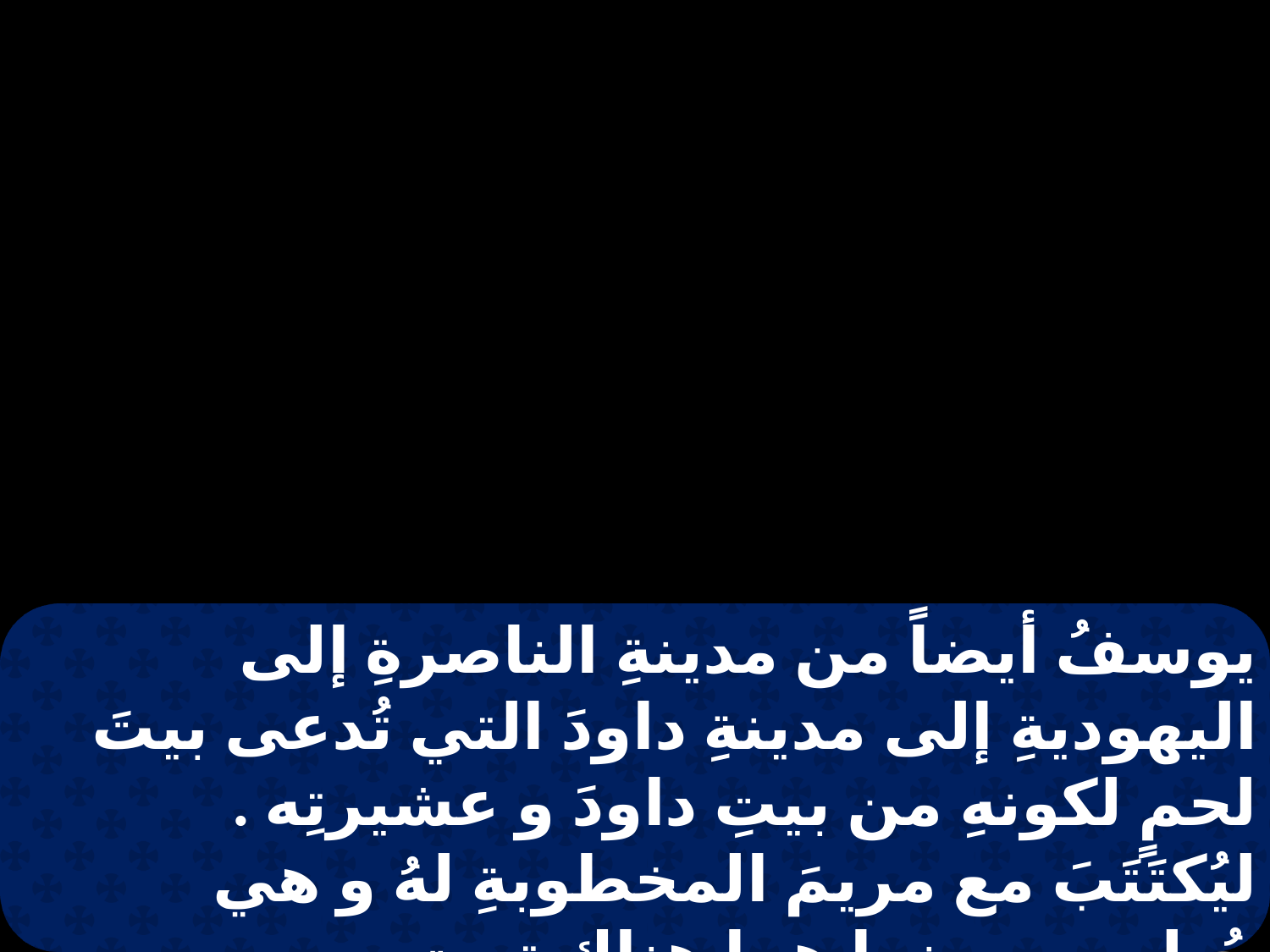

يوسفُ أيضاً من مدينةِ الناصرةِ إلى اليهوديةِ إلى مدينةِ داودَ التي تُدعى بيتَ لحمٍ لكونهِ من بيتِ داودَ و عشيرتِه . ليُكتَتَبَ مع مريمَ المخطوبةِ لهُ و هي حُبلى . و بينما هما هناك تمت